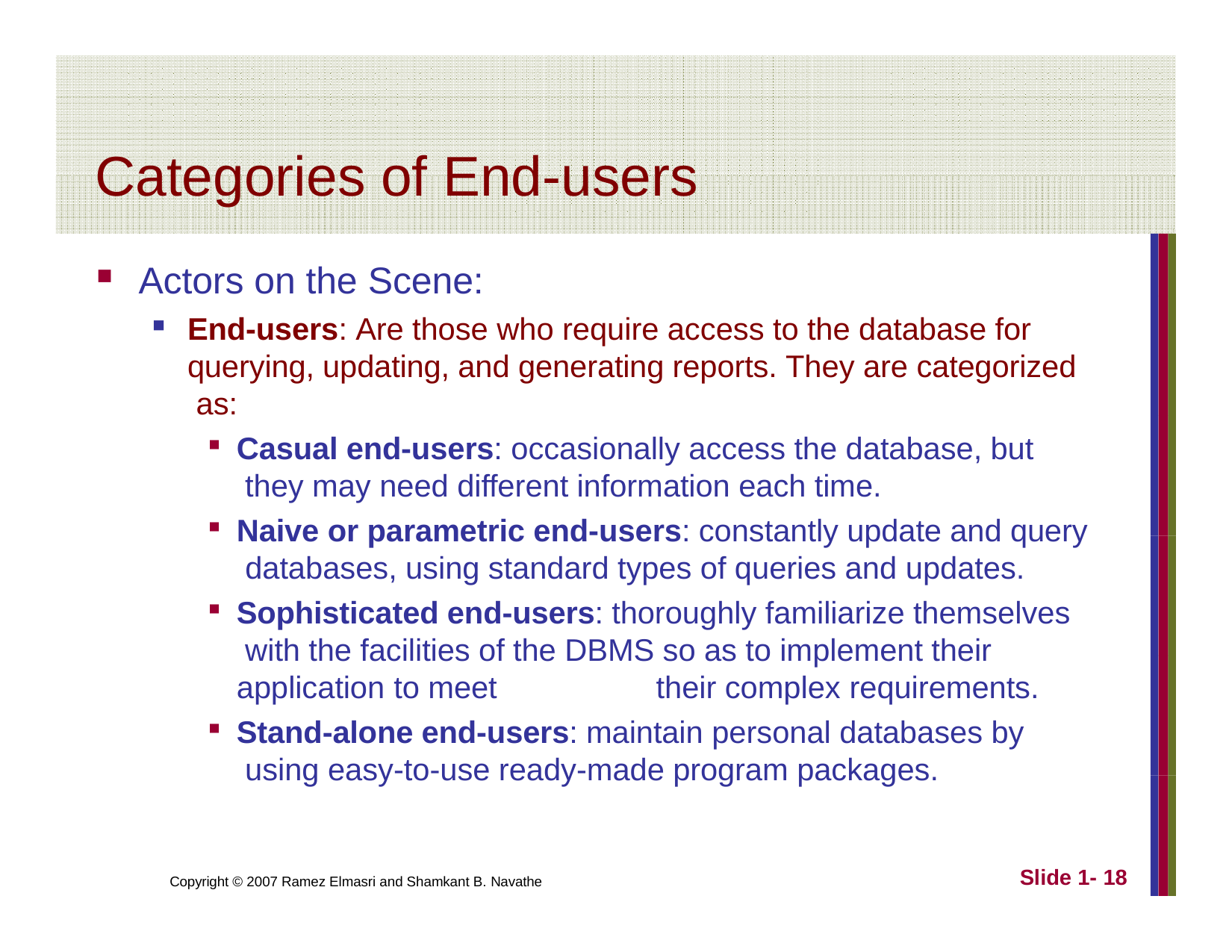

# Categories of End-users

Actors on the Scene:
End-users: Are those who require access to the database for  querying, updating, and generating reports. They are categorized  as:
Casual end-users: occasionally access the database, but  they may need different information each time.
Naive or parametric end-users: constantly update and query  databases, using standard types of queries and updates.
Sophisticated end-users: thoroughly familiarize themselves  with the facilities of the DBMS so as to implement their  application to meet	their complex requirements.
Stand-alone end-users: maintain personal databases by  using easy-to-use ready-made program packages.

Slide 1- 18
Copyright © 2007 Ramez Elmasri and Shamkant B. Navathe